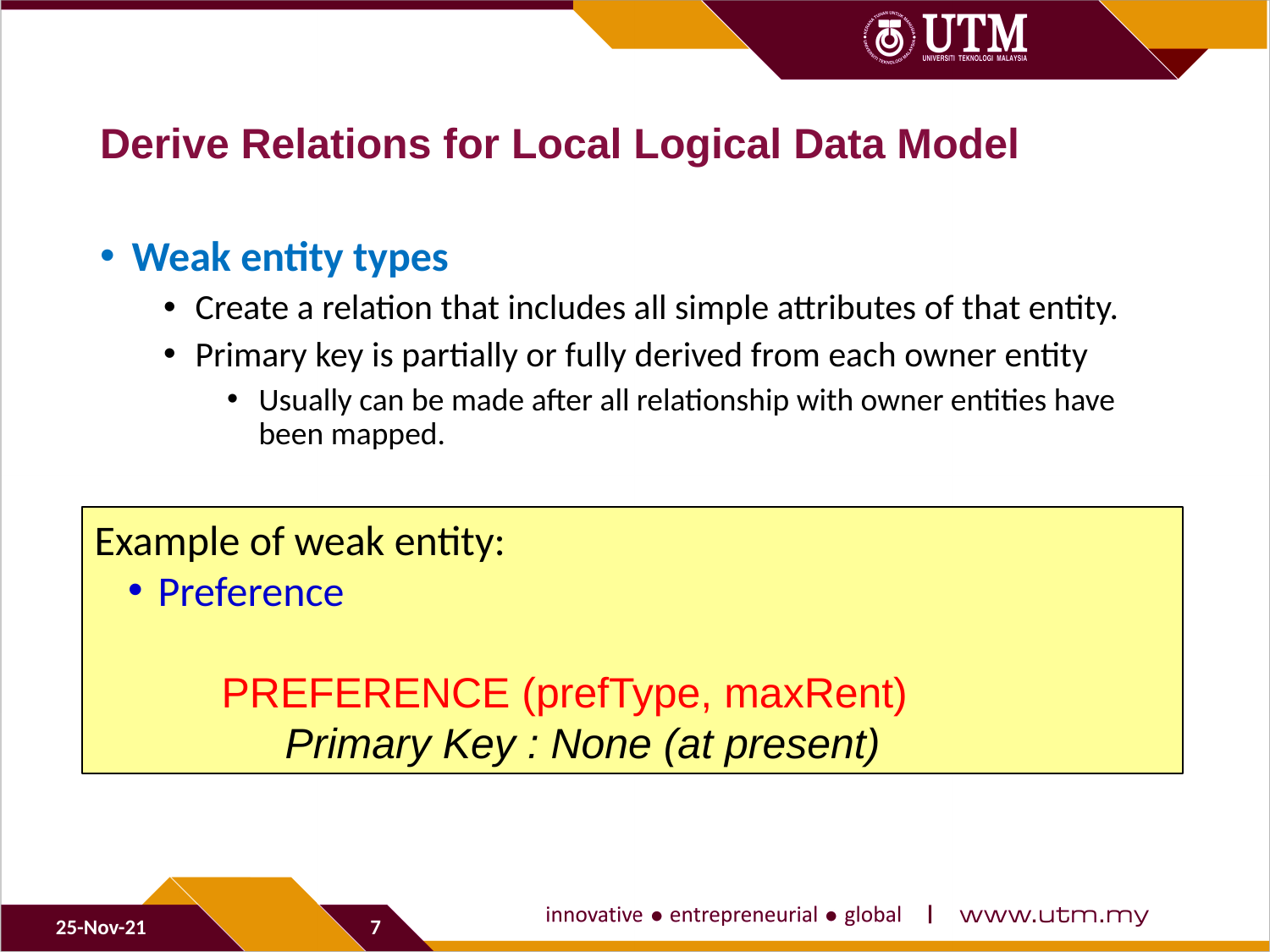

# Derive Relations for Local Logical Data Model
Weak entity types
Create a relation that includes all simple attributes of that entity.
Primary key is partially or fully derived from each owner entity
Usually can be made after all relationship with owner entities have been mapped.

Example of weak entity:
Preference

PREFERENCE (prefType, maxRent)
Primary Key : None (at present)
25-Nov-21
7